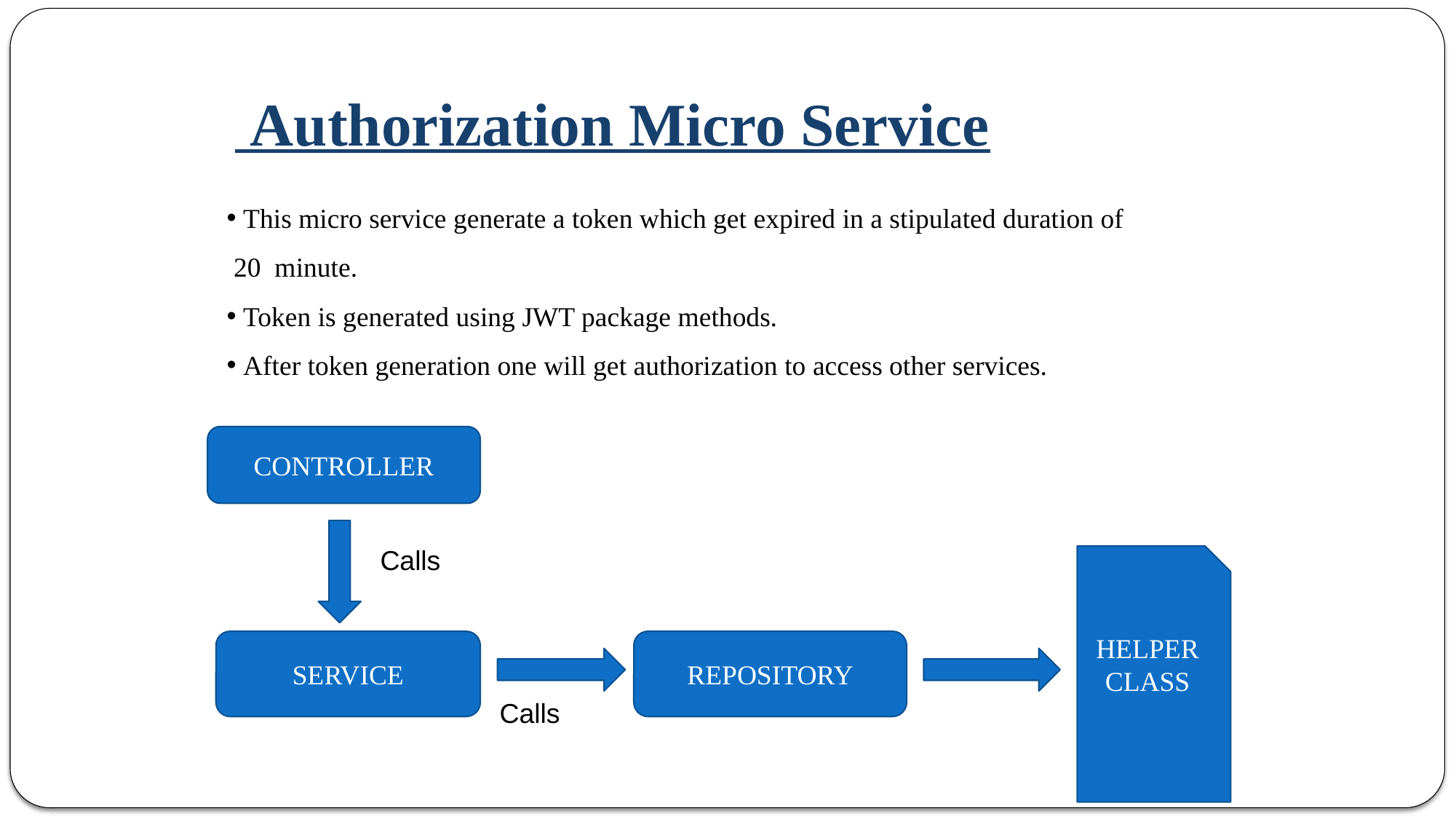

# Authorization Micro Service
 This micro service generate a token which get expired in a stipulated duration of
 20  minute.
 Token is generated using JWT package methods.
 After token generation one will get authorization to access other services.
CONTROLLER

Calls
HELPER CLASS

SERVICE
REPOSITORY

Calls